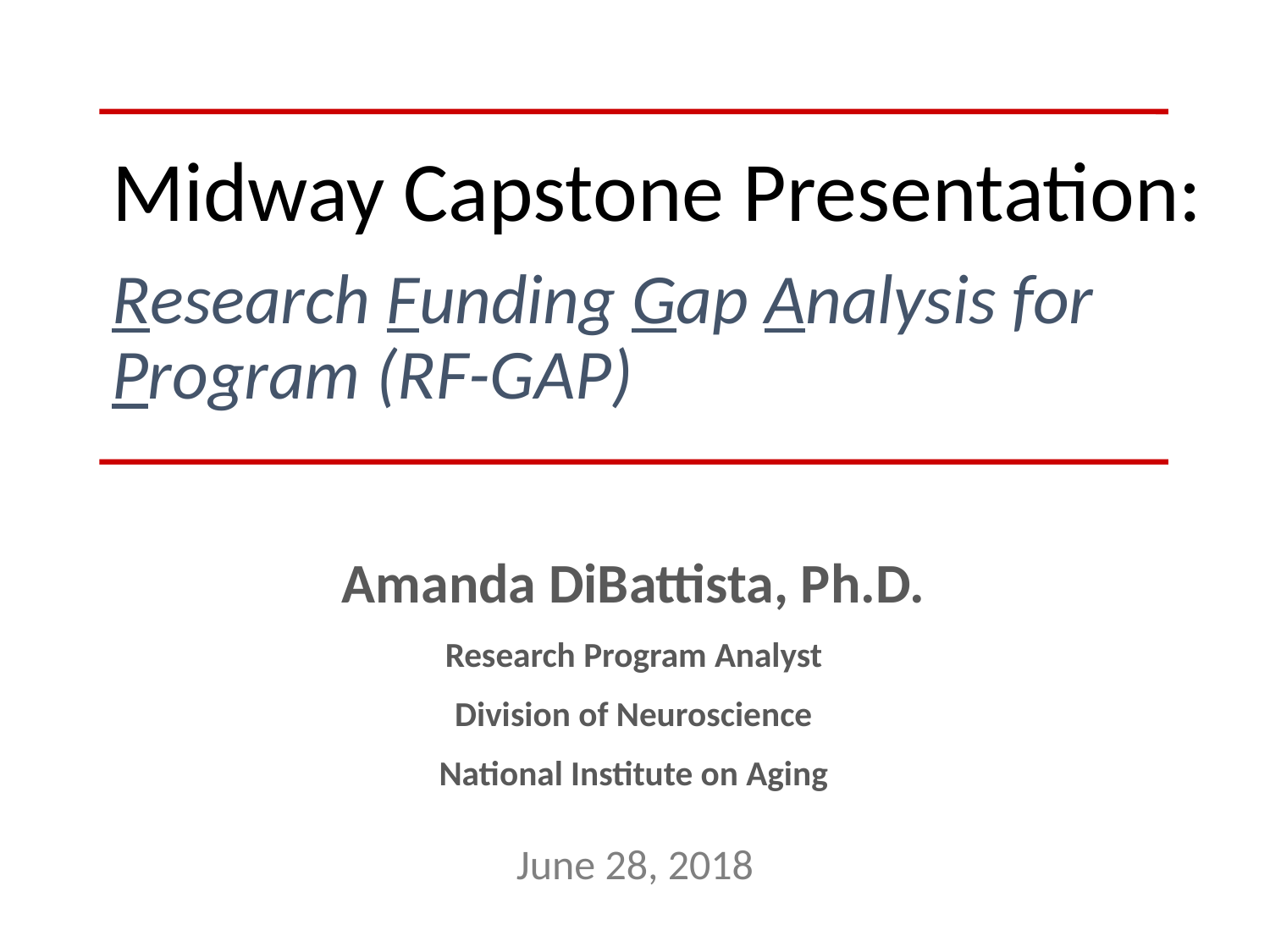

Midway Capstone Presentation:

Research Funding Gap Analysis for Program (RF-GAP)

Amanda DiBattista, Ph.D.
Research Program Analyst
Division of Neuroscience
National Institute on Aging
June 28, 2018